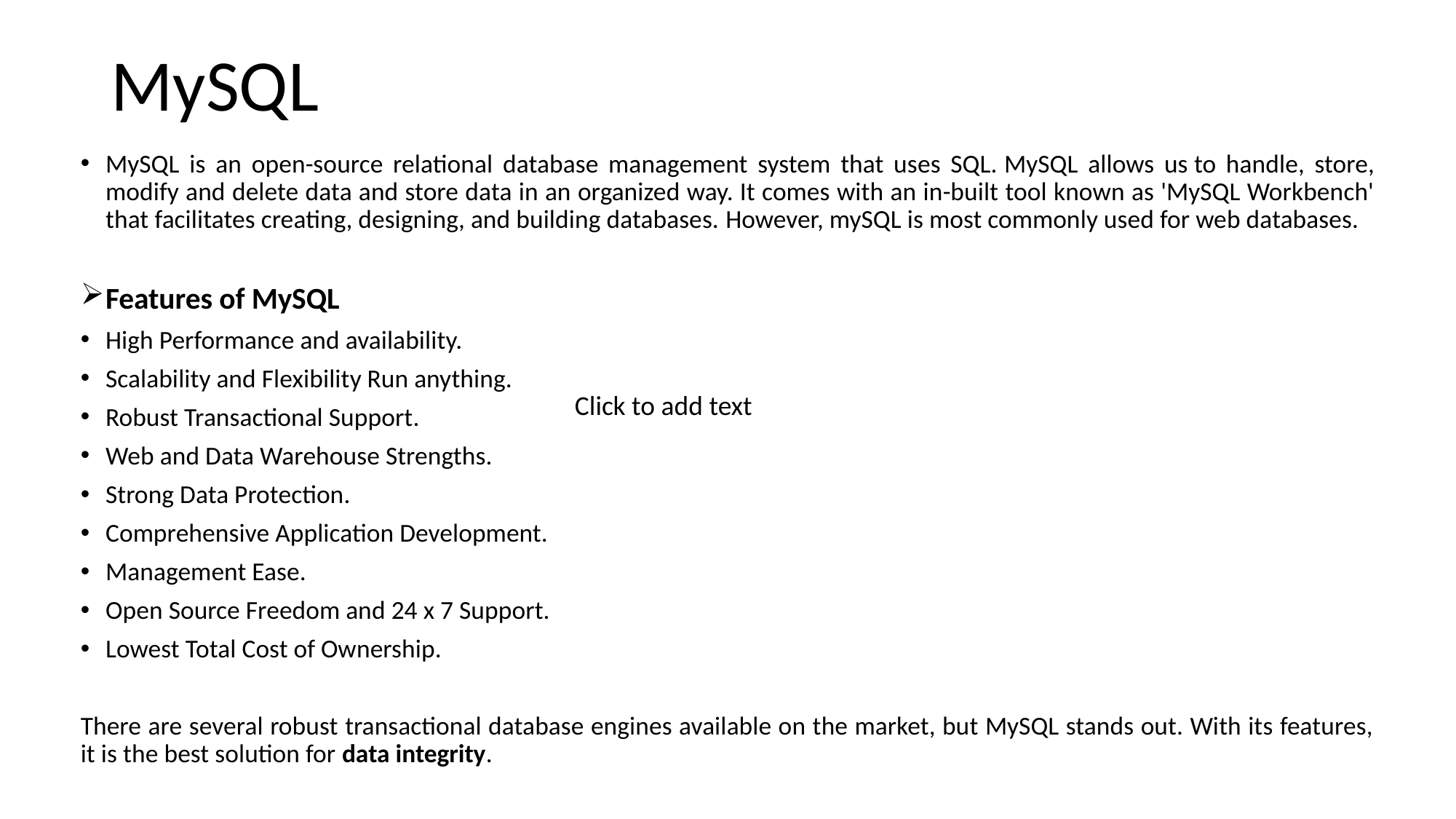

# MySQL
MySQL is an open-source relational database management system that uses SQL. MySQL allows us to handle, store, modify and delete data and store data in an organized way. It comes with an in-built tool known as 'MySQL Workbench' that facilitates creating, designing, and building databases. However, mySQL is most commonly used for web databases.

Features of MySQL
High Performance and availability.
Scalability and Flexibility Run anything.
Robust Transactional Support.
Web and Data Warehouse Strengths.
Strong Data Protection.
Comprehensive Application Development.
Management Ease.
Open Source Freedom and 24 x 7 Support.
Lowest Total Cost of Ownership.

There are several robust transactional database engines available on the market, but MySQL stands out. With its features, it is the best solution for data integrity.

Click to add text